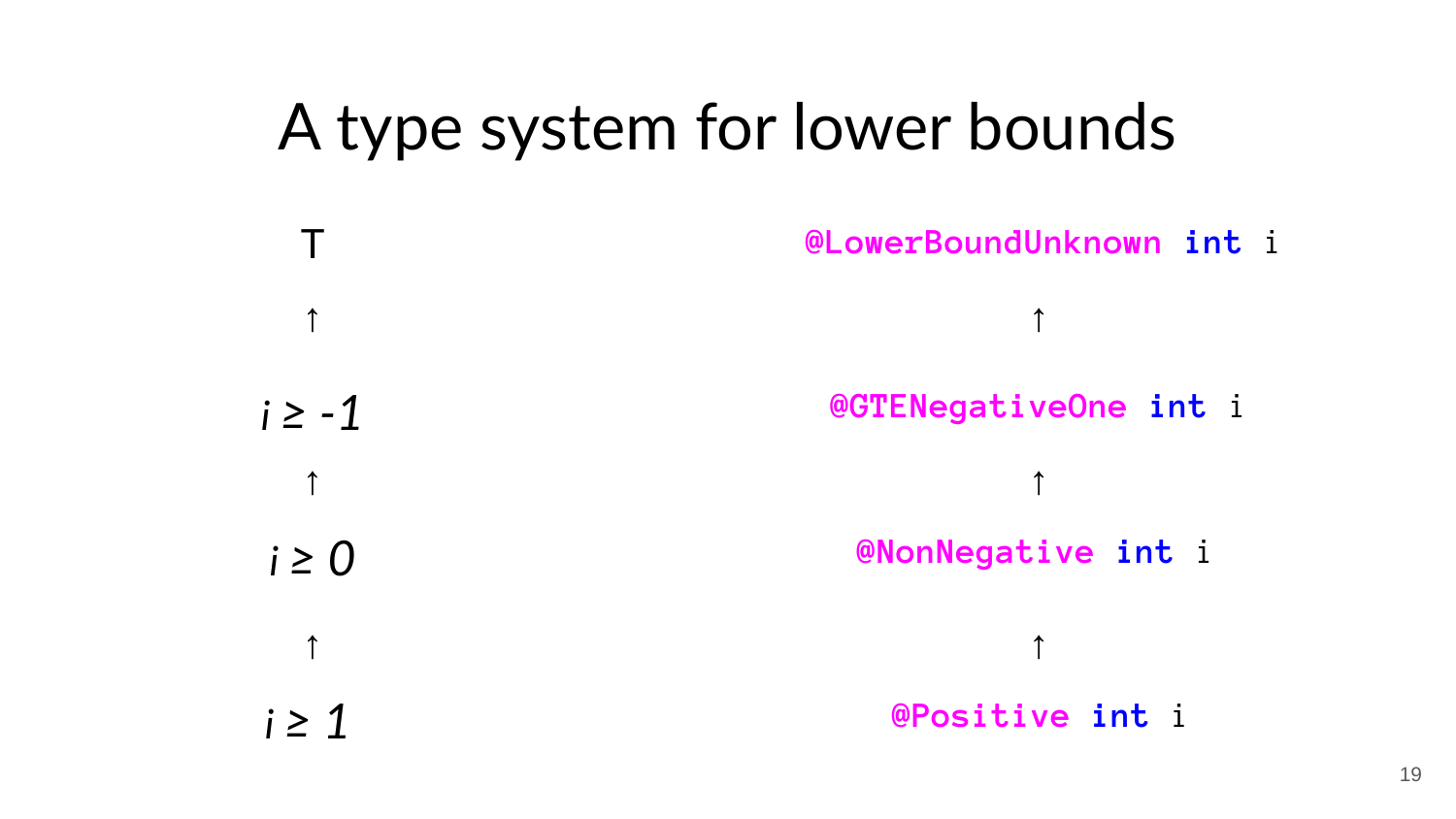

# A type system for lower bounds
T
@LowerBoundUnknown int i
↑
↑
i ≥ -1
@GTENegativeOne int i
↑
↑
i ≥ 0
@NonNegative int i
↑
↑
i ≥ 1
@Positive int i
19